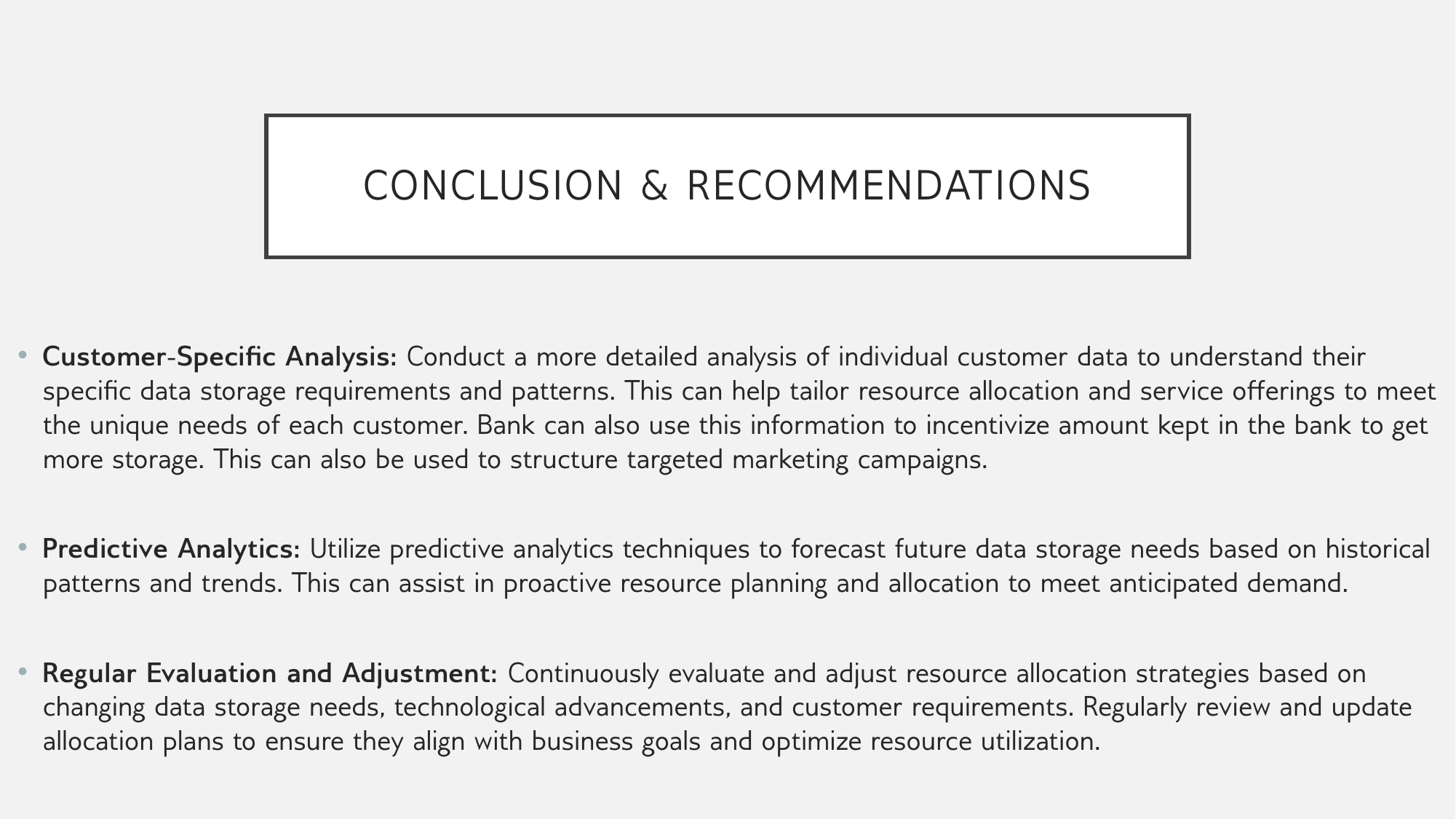

# Conclusion & recommendations

Customer-Specific Analysis: Conduct a more detailed analysis of individual customer data to understand their specific data storage requirements and patterns. This can help tailor resource allocation and service offerings to meet the unique needs of each customer. Bank can also use this information to incentivize amount kept in the bank to get more storage. This can also be used to structure targeted marketing campaigns.

Predictive Analytics: Utilize predictive analytics techniques to forecast future data storage needs based on historical patterns and trends. This can assist in proactive resource planning and allocation to meet anticipated demand.

Regular Evaluation and Adjustment: Continuously evaluate and adjust resource allocation strategies based on changing data storage needs, technological advancements, and customer requirements. Regularly review and update allocation plans to ensure they align with business goals and optimize resource utilization.